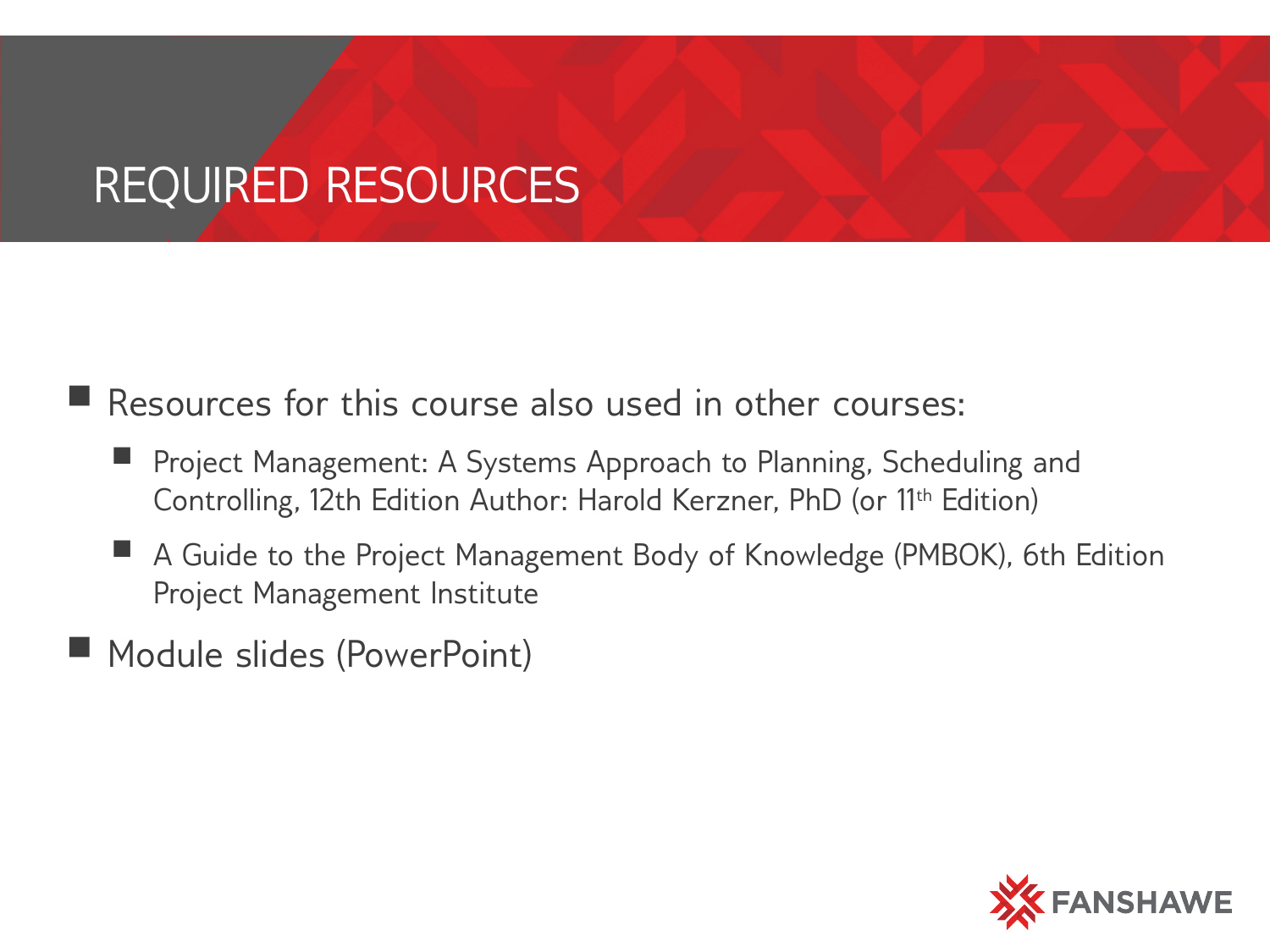

# Required resources
Resources for this course also used in other courses:
Project Management: A Systems Approach to Planning, Scheduling and Controlling, 12th Edition Author: Harold Kerzner, PhD (or 11th Edition)
A Guide to the Project Management Body of Knowledge (PMBOK), 6th Edition Project Management Institute
Module slides (PowerPoint)